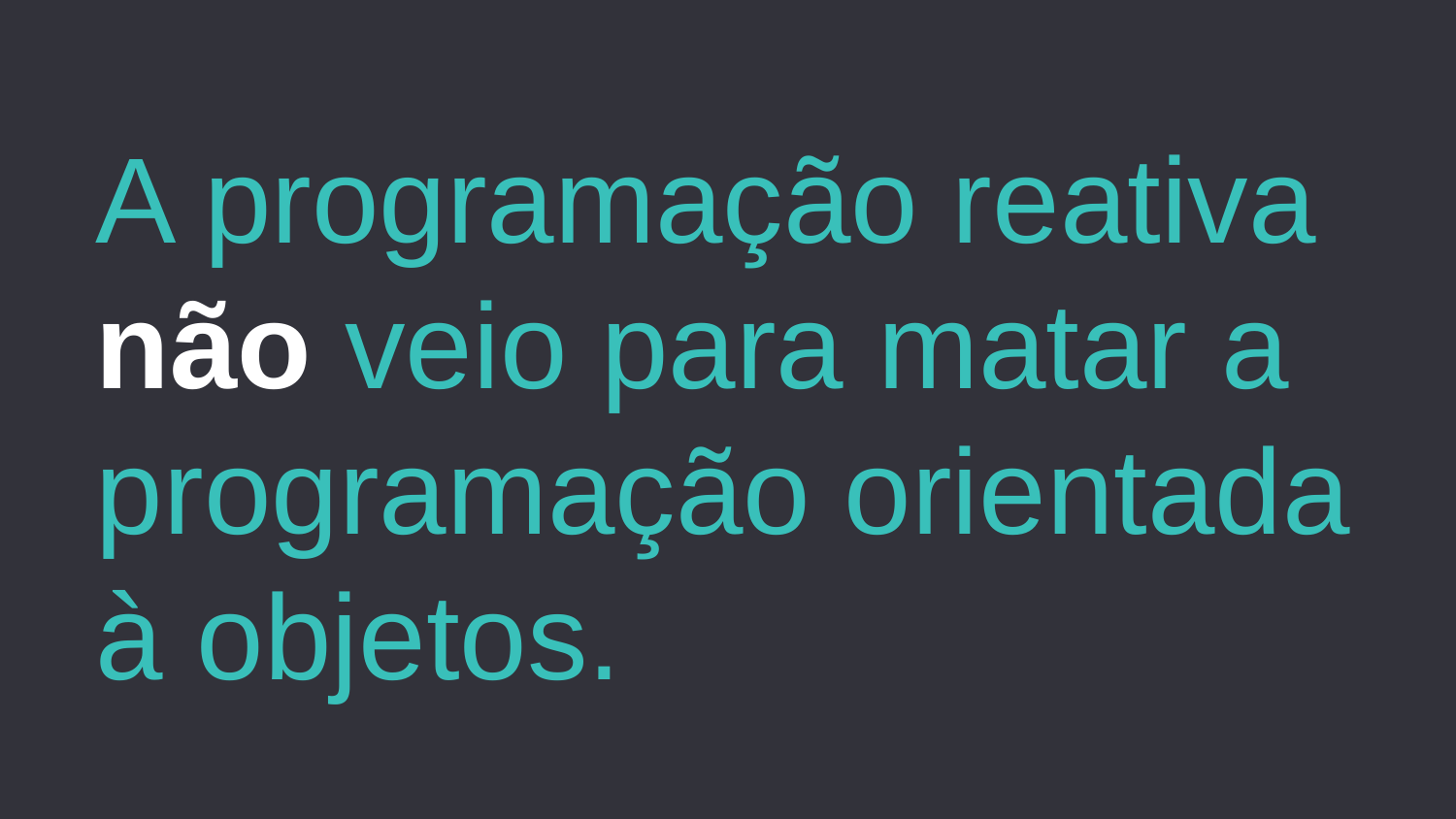

# A programação reativa não veio para matar a programação orientada à objetos.